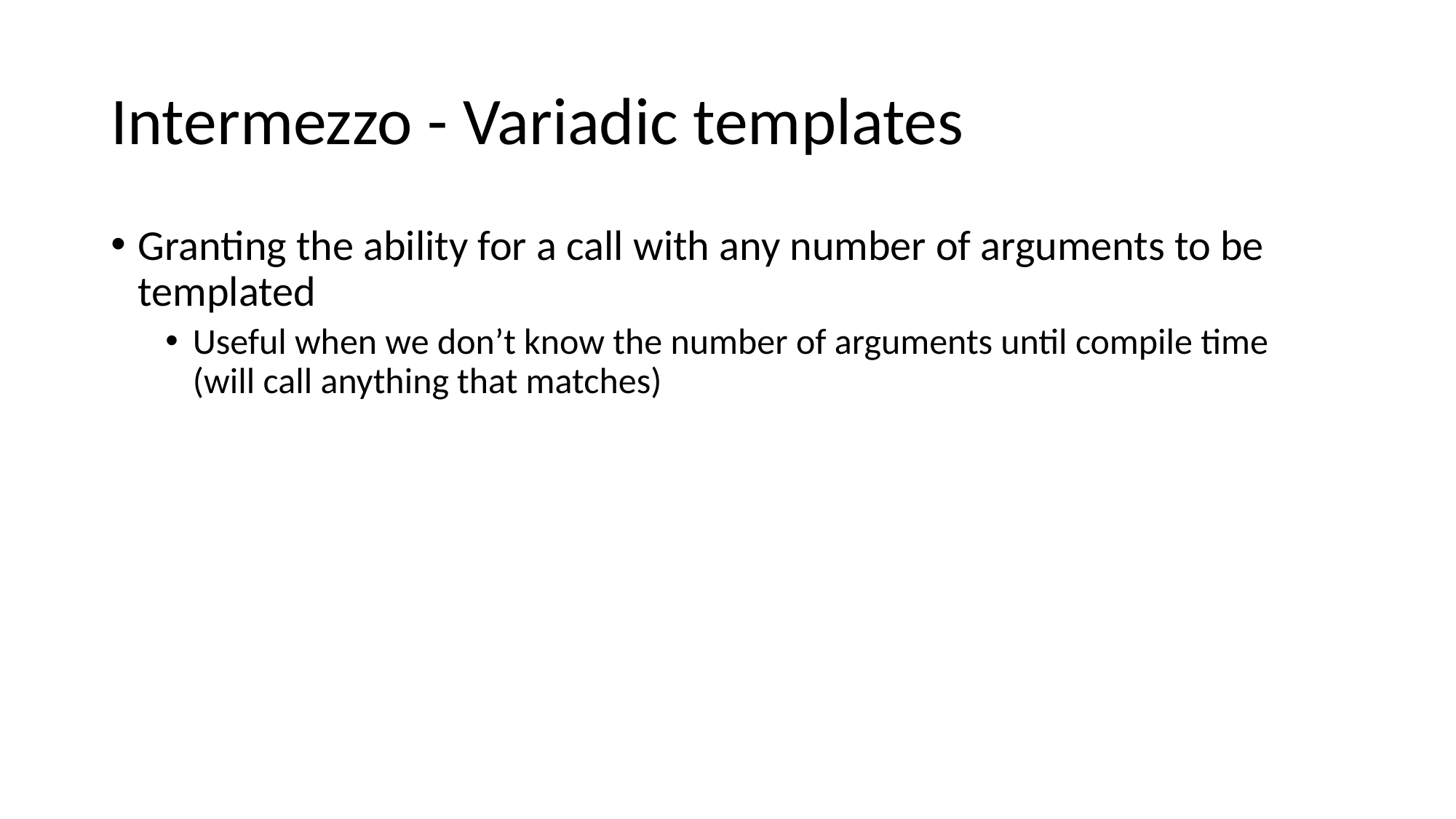

# Intermezzo - Variadic templates
Granting the ability for a call with any number of arguments to be templated
Useful when we don’t know the number of arguments until compile time
(will call anything that matches)